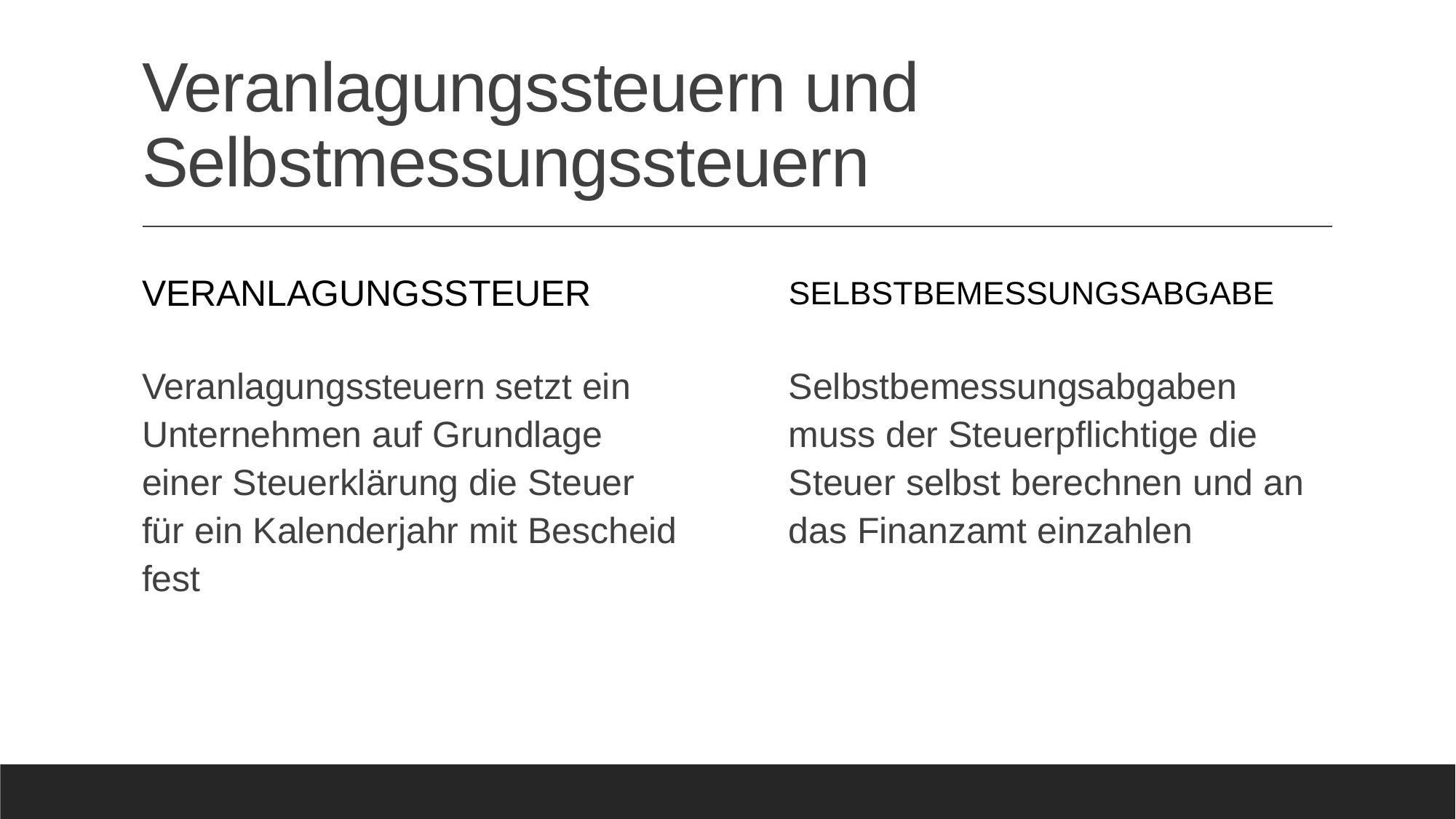

# Veranlagungssteuern und Selbstmessungssteuern
Veranlagungssteuer
Selbstbemessungsabgabe
Selbstbemessungsabgaben muss der Steuerpflichtige die Steuer selbst berechnen und an das Finanzamt einzahlen
Veranlagungssteuern setzt ein Unternehmen auf Grundlage einer Steuerklärung die Steuer für ein Kalenderjahr mit Bescheid fest